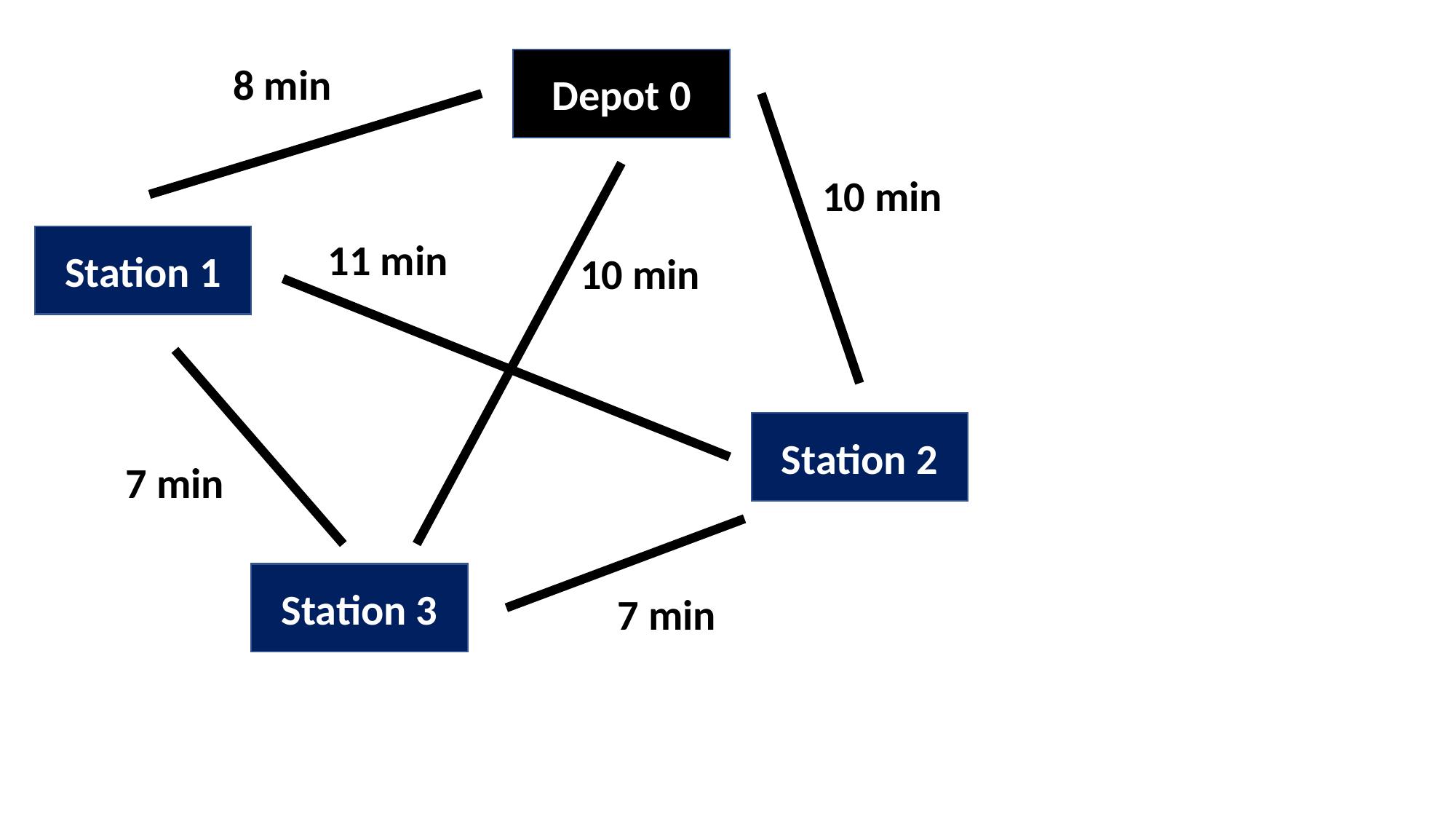

Depot 0
8 min
10 min
Station 1
11 min
10 min
Station 2
7 min
Station 3
7 min